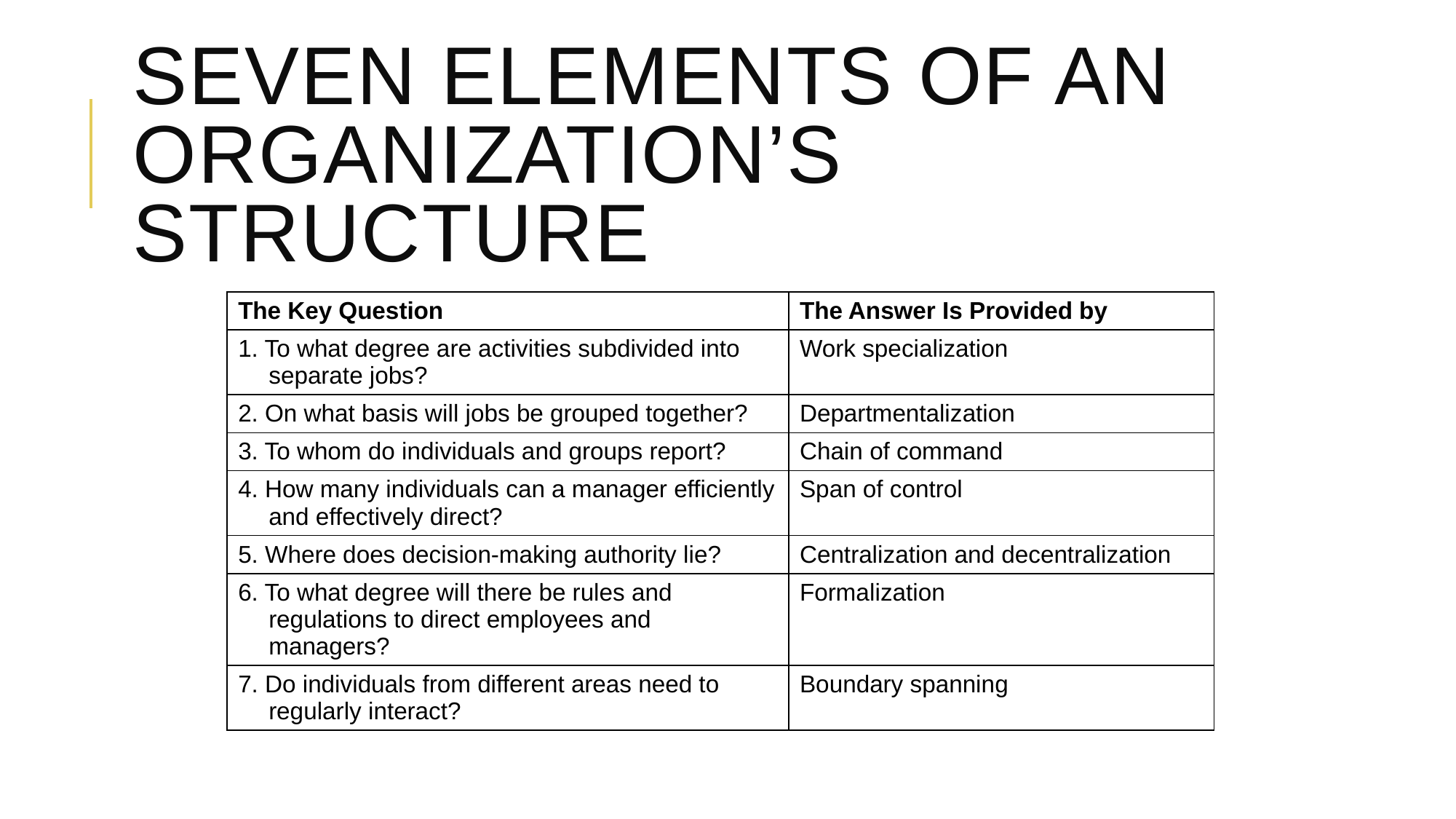

# Seven Elements of an Organization’s Structure
| The Key Question | The Answer Is Provided by |
| --- | --- |
| 1. To what degree are activities subdivided into separate jobs? | Work specialization |
| 2. On what basis will jobs be grouped together? | Departmentalization |
| 3. To whom do individuals and groups report? | Chain of command |
| 4. How many individuals can a manager efficiently and effectively direct? | Span of control |
| 5. Where does decision-making authority lie? | Centralization and decentralization |
| 6. To what degree will there be rules and regulations to direct employees and managers? | Formalization |
| 7. Do individuals from different areas need to regularly interact? | Boundary spanning |